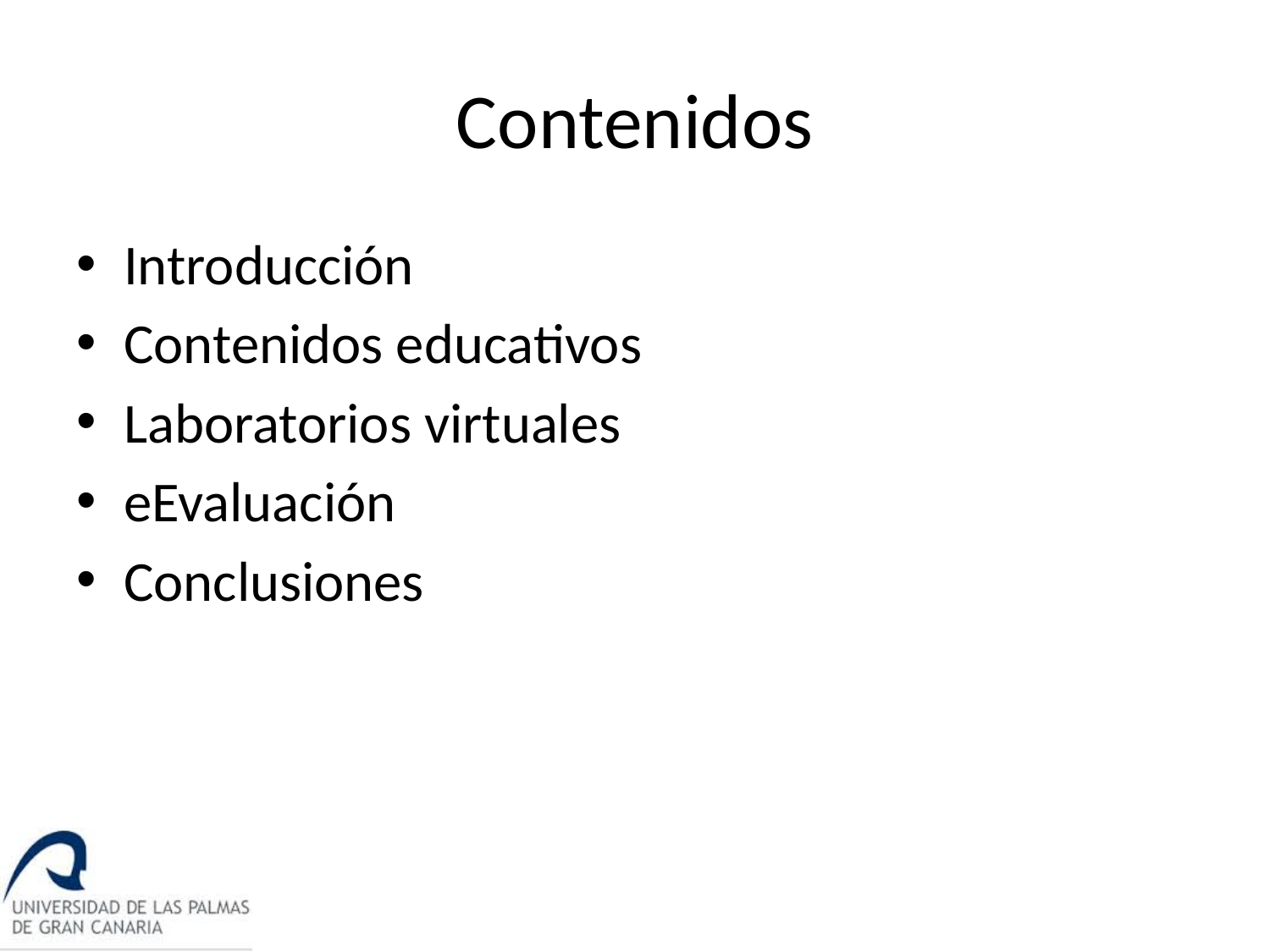

# Contenidos
Introducción
Contenidos educativos
Laboratorios virtuales
eEvaluación
Conclusiones